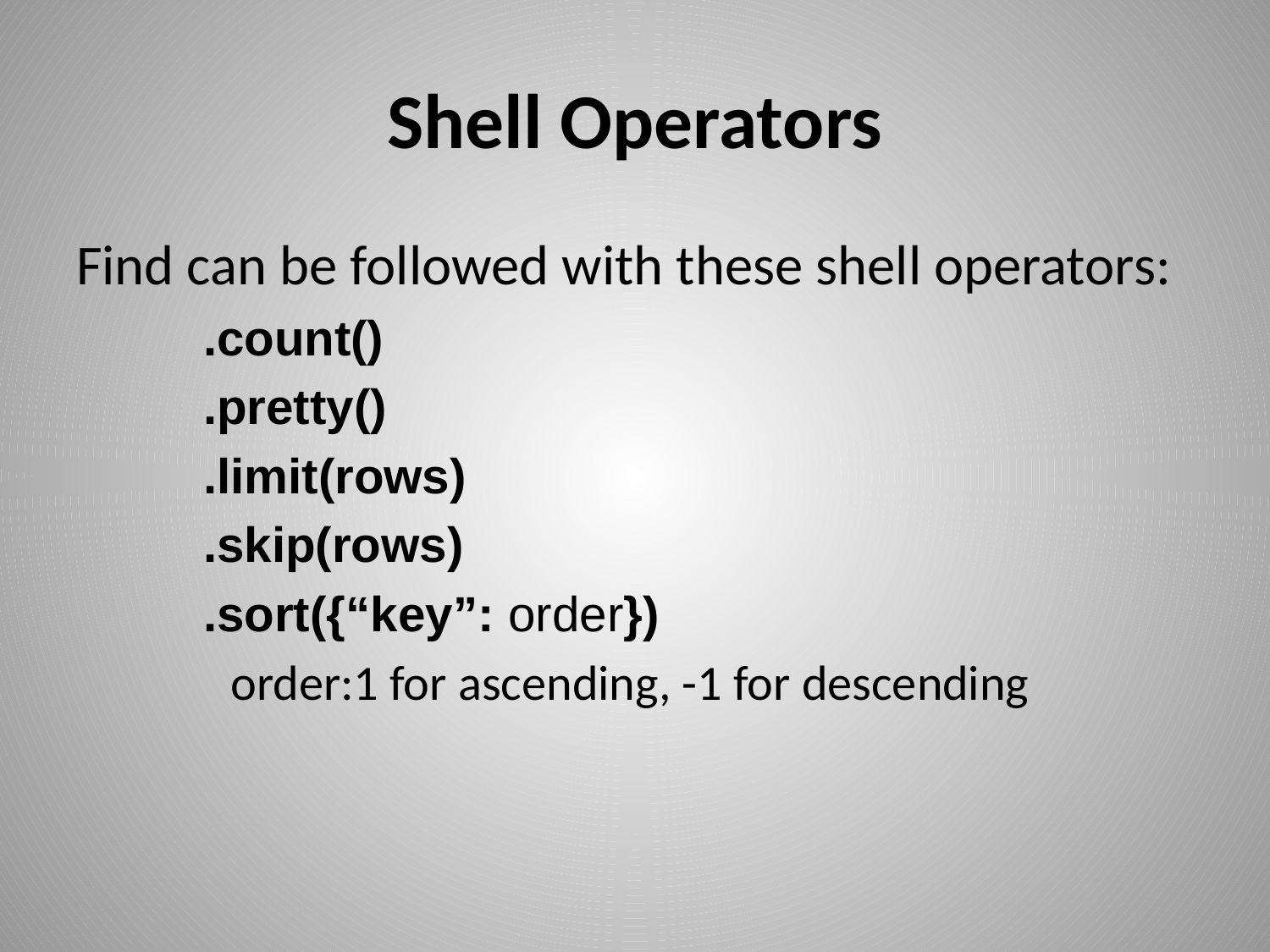

# Shell Operators
Find can be followed with these shell operators:
	.count()
	.pretty()
	.limit(rows)
	.skip(rows)
	.sort({“key”: order})
	  order:1 for ascending, -1 for descending